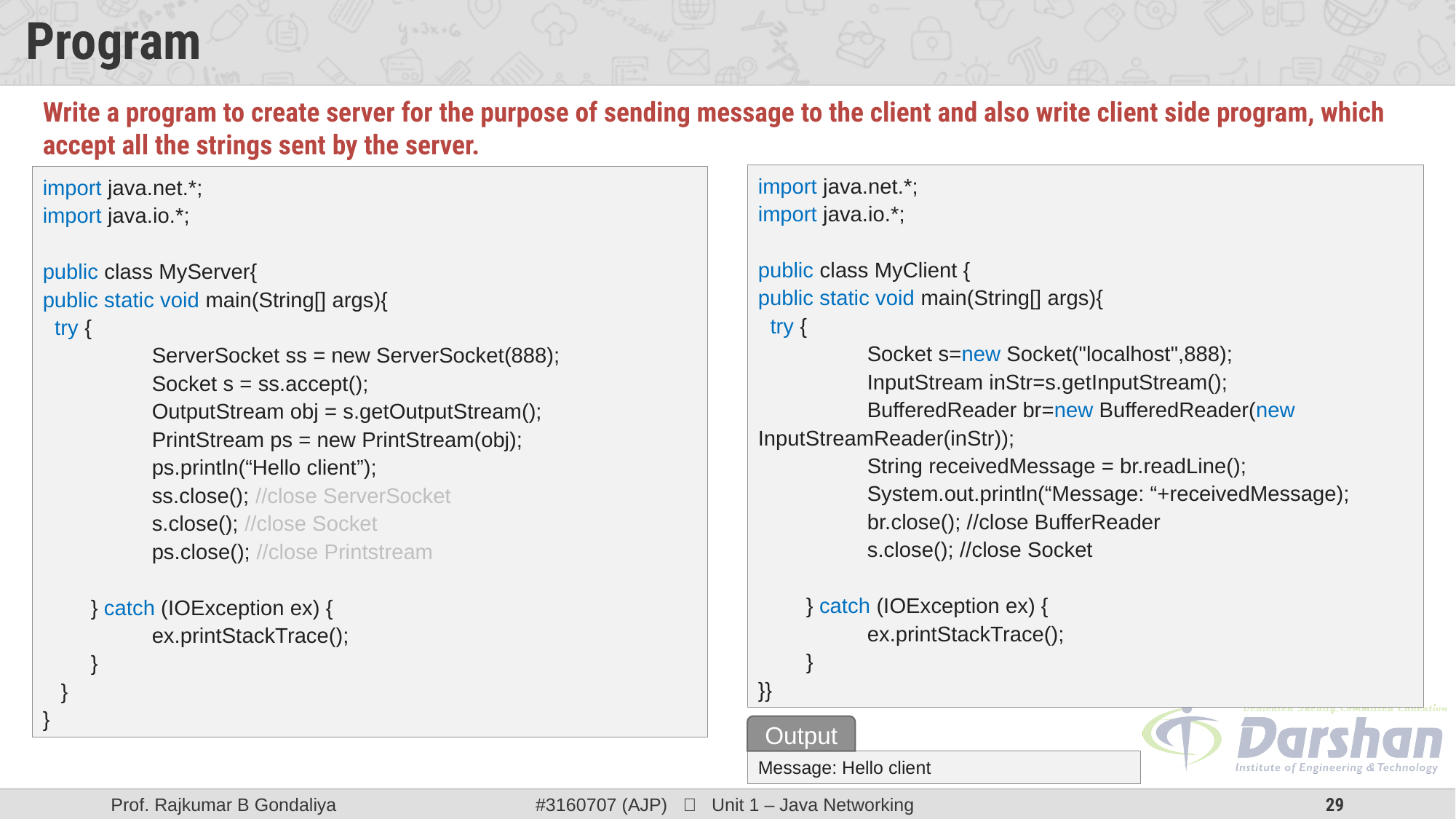

# Program
Write a program to create server for the purpose of sending message to the client and also write client side program, which accept all the strings sent by the server.
import java.net.*;
import java.io.*;

public class MyClient {
public static void main(String[] args){
  try {
	Socket s=new Socket("localhost",888);
	InputStream inStr=s.getInputStream();
	BufferedReader br=new BufferedReader(new InputStreamReader(inStr));
        	String receivedMessage = br.readLine();
        	System.out.println(“Message: “+receivedMessage);
        	br.close(); //close BufferReader
        	s.close(); //close Socket

        } catch (IOException ex) {
         	ex.printStackTrace();
        }
}}
import java.net.*;
import java.io.*;

public class MyServer{
public static void main(String[] args){
  try {
	ServerSocket ss = new ServerSocket(888);
	Socket s = ss.accept();
	OutputStream obj = s.getOutputStream();
	PrintStream ps = new PrintStream(obj);
	ps.println(“Hello client”);
	ss.close(); //close ServerSocket
	s.close(); //close Socket
	ps.close(); //close Printstream

        } catch (IOException ex) {
         	ex.printStackTrace();
        }
   }
}
Output
Message: Hello client